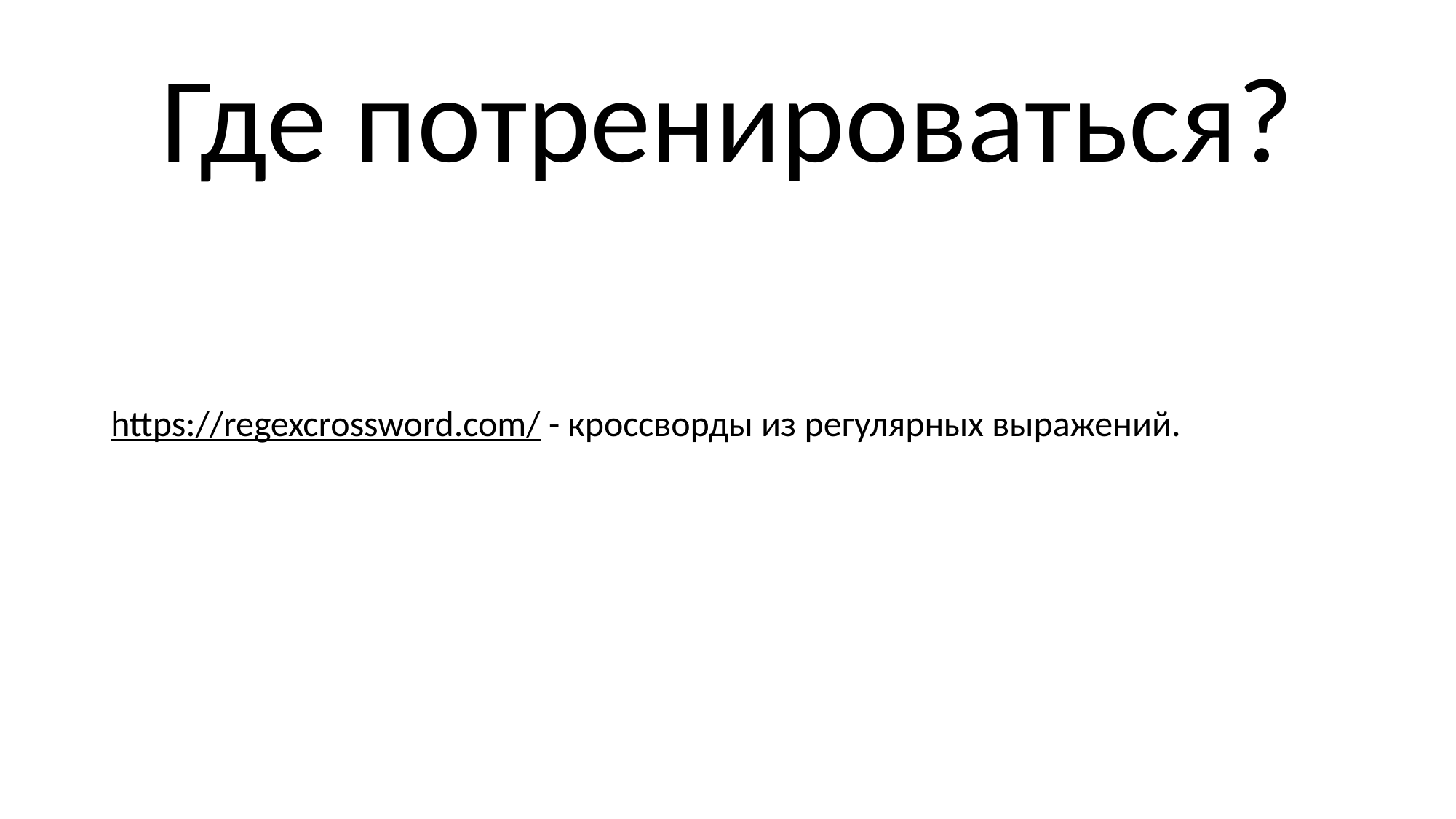

# Где потренироваться?

https://regexcrossword.com/ - кроссворды из регулярных выражений.